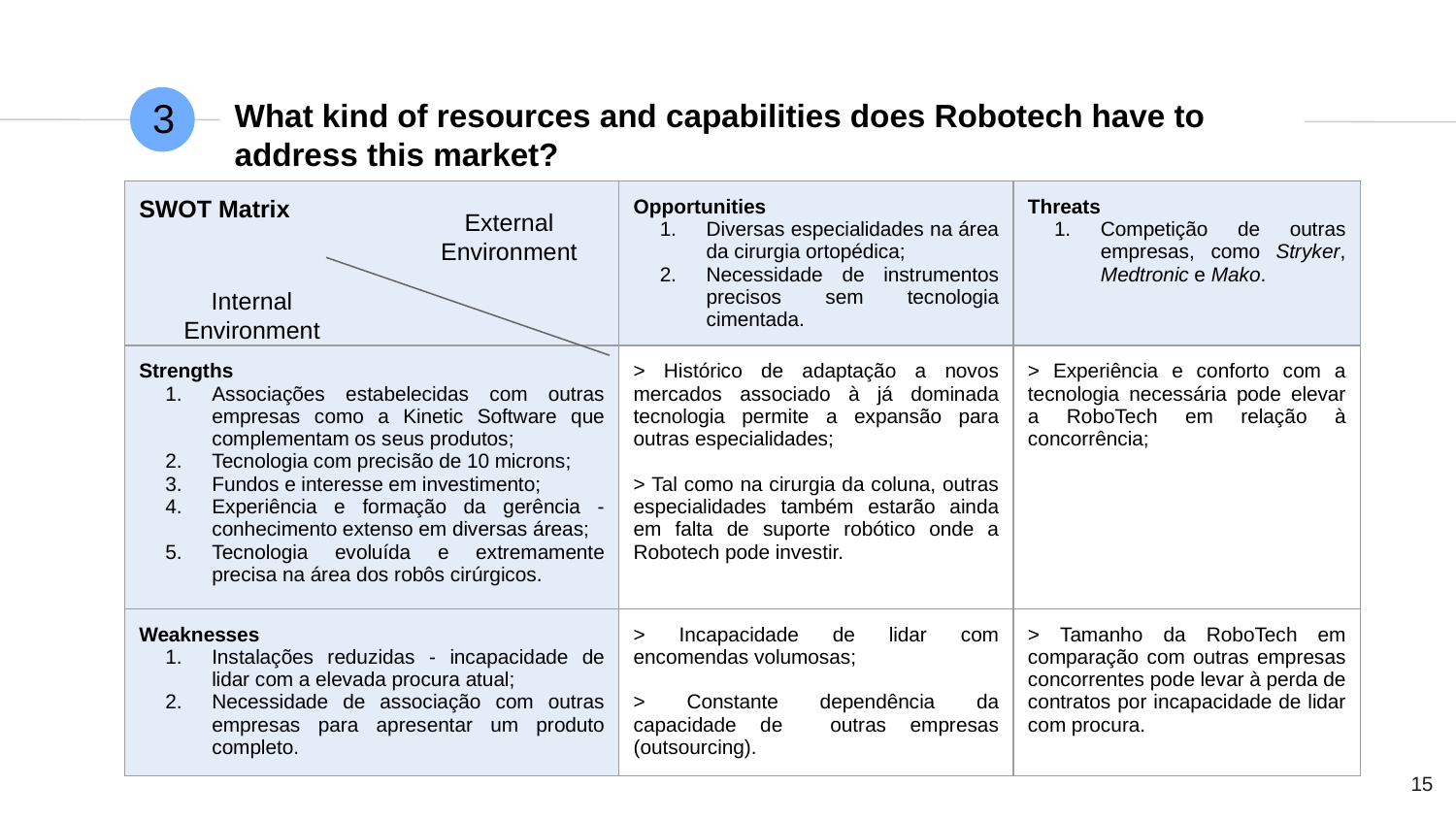

3
# What kind of resources and capabilities does Robotech have to address this market?
| SWOT Matrix | Opportunities Diversas especialidades na área da cirurgia ortopédica; Necessidade de instrumentos precisos sem tecnologia cimentada. | Threats Competição de outras empresas, como Stryker, Medtronic e Mako. |
| --- | --- | --- |
| Strengths Associações estabelecidas com outras empresas como a Kinetic Software que complementam os seus produtos; Tecnologia com precisão de 10 microns; Fundos e interesse em investimento; Experiência e formação da gerência - conhecimento extenso em diversas áreas; Tecnologia evoluída e extremamente precisa na área dos robôs cirúrgicos. | > Histórico de adaptação a novos mercados associado à já dominada tecnologia permite a expansão para outras especialidades; > Tal como na cirurgia da coluna, outras especialidades também estarão ainda em falta de suporte robótico onde a Robotech pode investir. | > Experiência e conforto com a tecnologia necessária pode elevar a RoboTech em relação à concorrência; |
| Weaknesses Instalações reduzidas - incapacidade de lidar com a elevada procura atual; Necessidade de associação com outras empresas para apresentar um produto completo. | > Incapacidade de lidar com encomendas volumosas; > Constante dependência da capacidade de outras empresas (outsourcing). | > Tamanho da RoboTech em comparação com outras empresas concorrentes pode levar à perda de contratos por incapacidade de lidar com procura. |
External Environment
Internal Environment
15